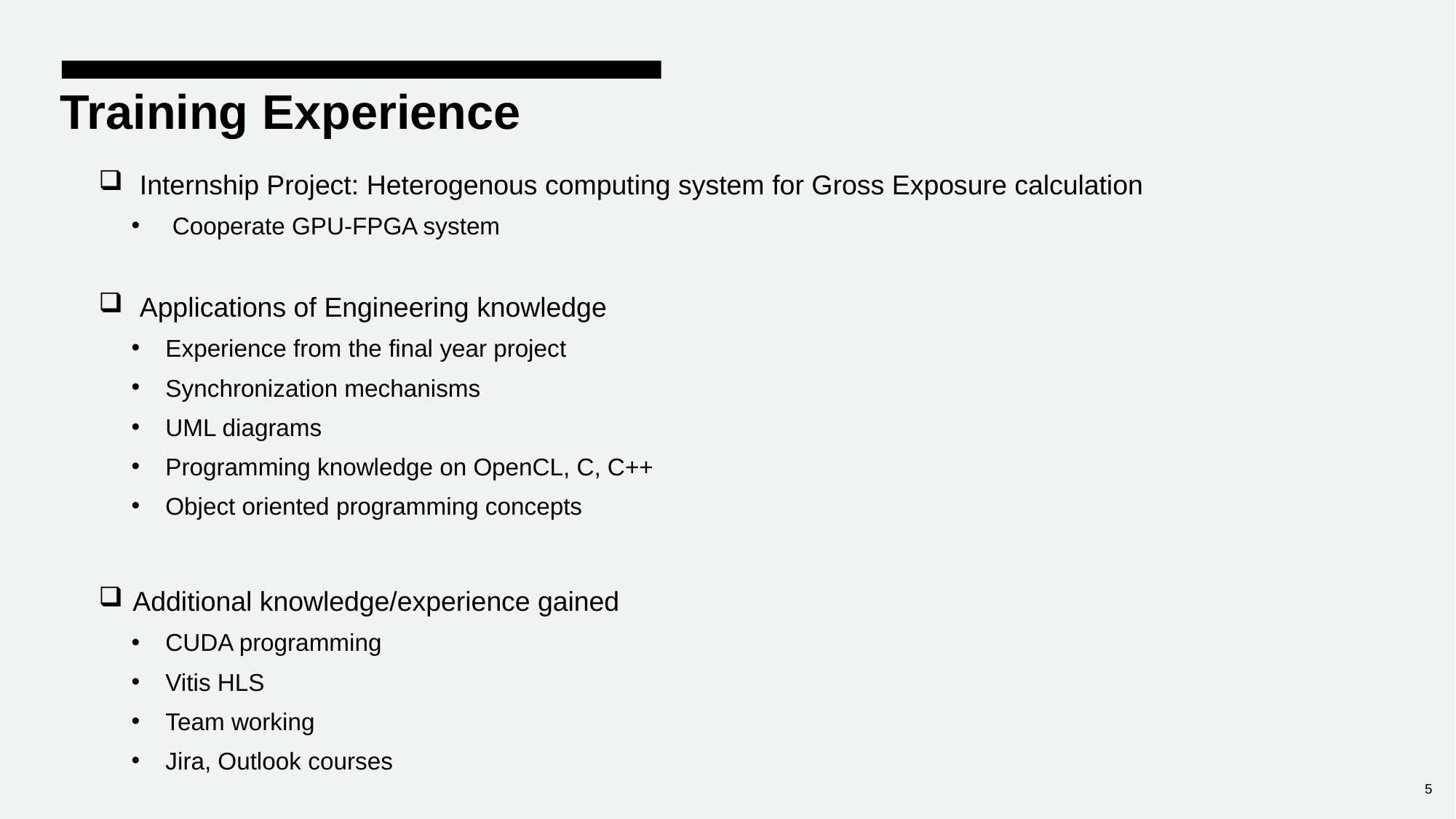

# Training Experience
Internship Project: Heterogenous computing system for Gross Exposure calculation
Cooperate GPU-FPGA system

Applications of Engineering knowledge
Experience from the final year project
Synchronization mechanisms
UML diagrams
Programming knowledge on OpenCL, C, C++
Object oriented programming concepts

Additional knowledge/experience gained
CUDA programming
Vitis HLS
Team working
Jira, Outlook courses

5